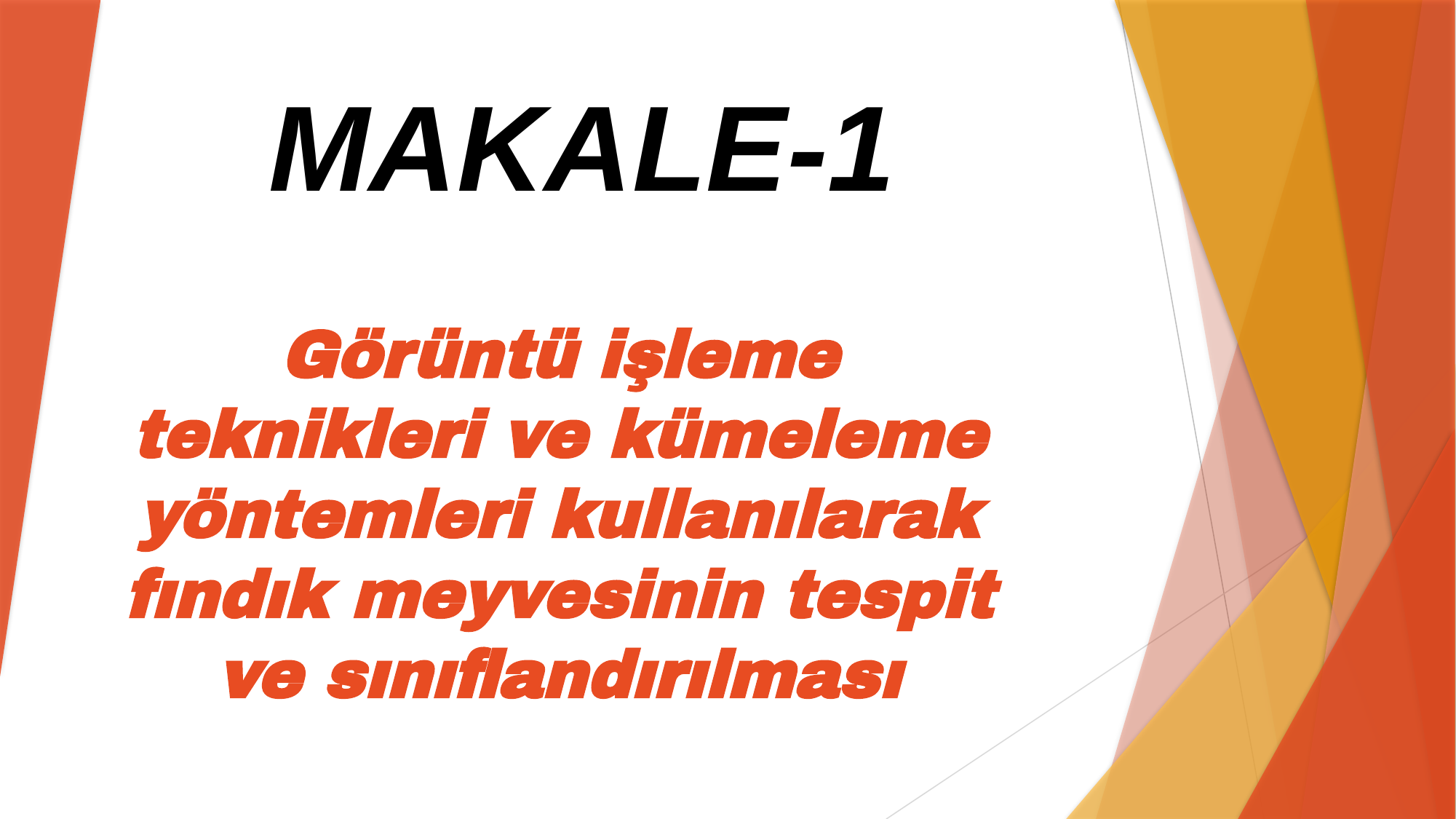

MAKALE-1
# Görüntü işleme teknikleri ve kümeleme yöntemleri kullanılarak fındık meyvesinin tespit ve sınıflandırılması